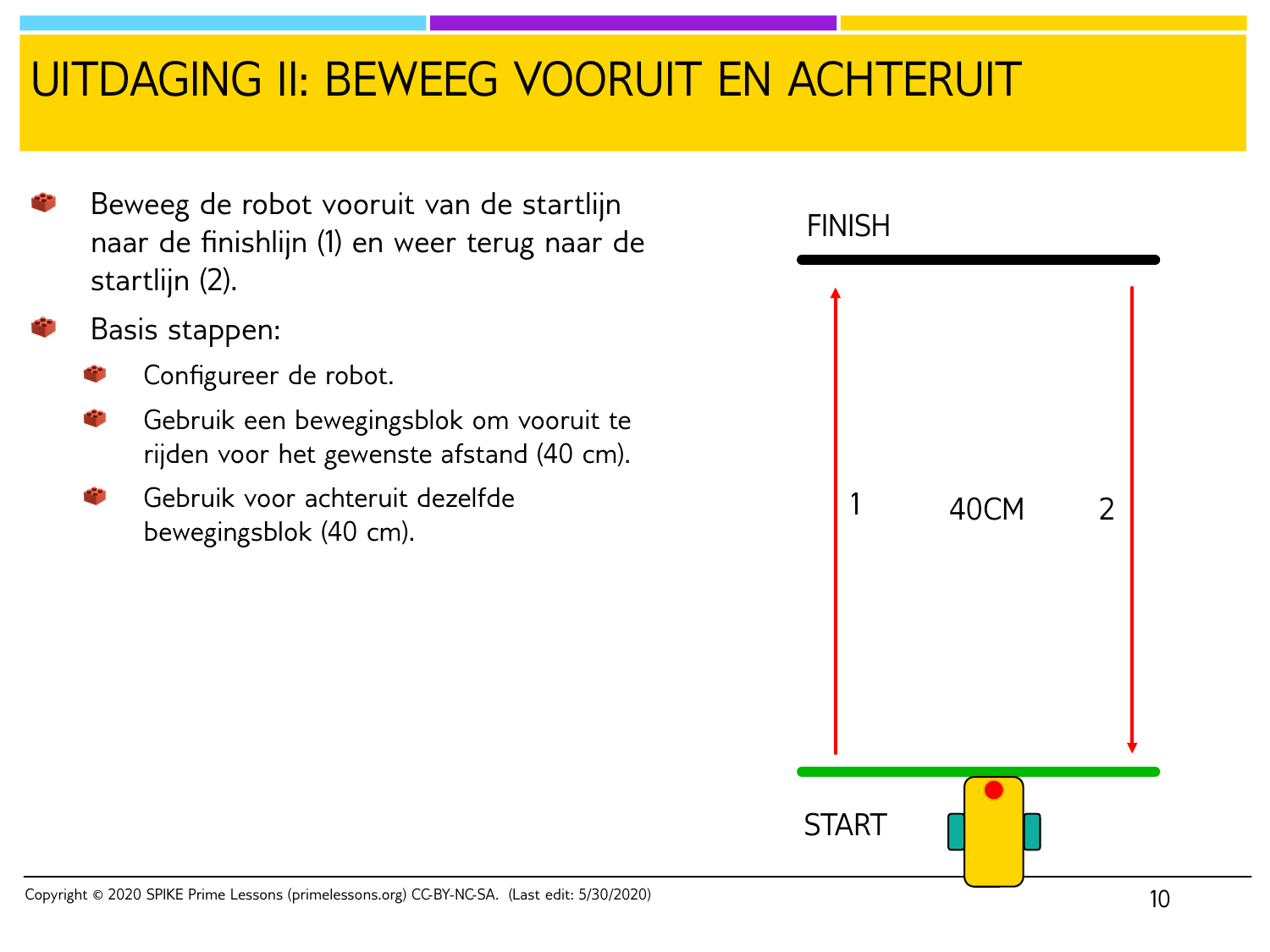

# uitdaging II: Beweeg vooruit en achteruit
Beweeg de robot vooruit van de startlijn naar de finishlijn (1) en weer terug naar de startlijn (2).
Basis stappen:
Configureer de robot.
Gebruik een bewegingsblok om vooruit te rijden voor het gewenste afstand (40 cm).
Gebruik voor achteruit dezelfde bewegingsblok (40 cm).
FINISH

1
2
40CM

START
10
Copyright © 2020 SPIKE Prime Lessons (primelessons.org) CC-BY-NC-SA.  (Last edit: 5/30/2020)